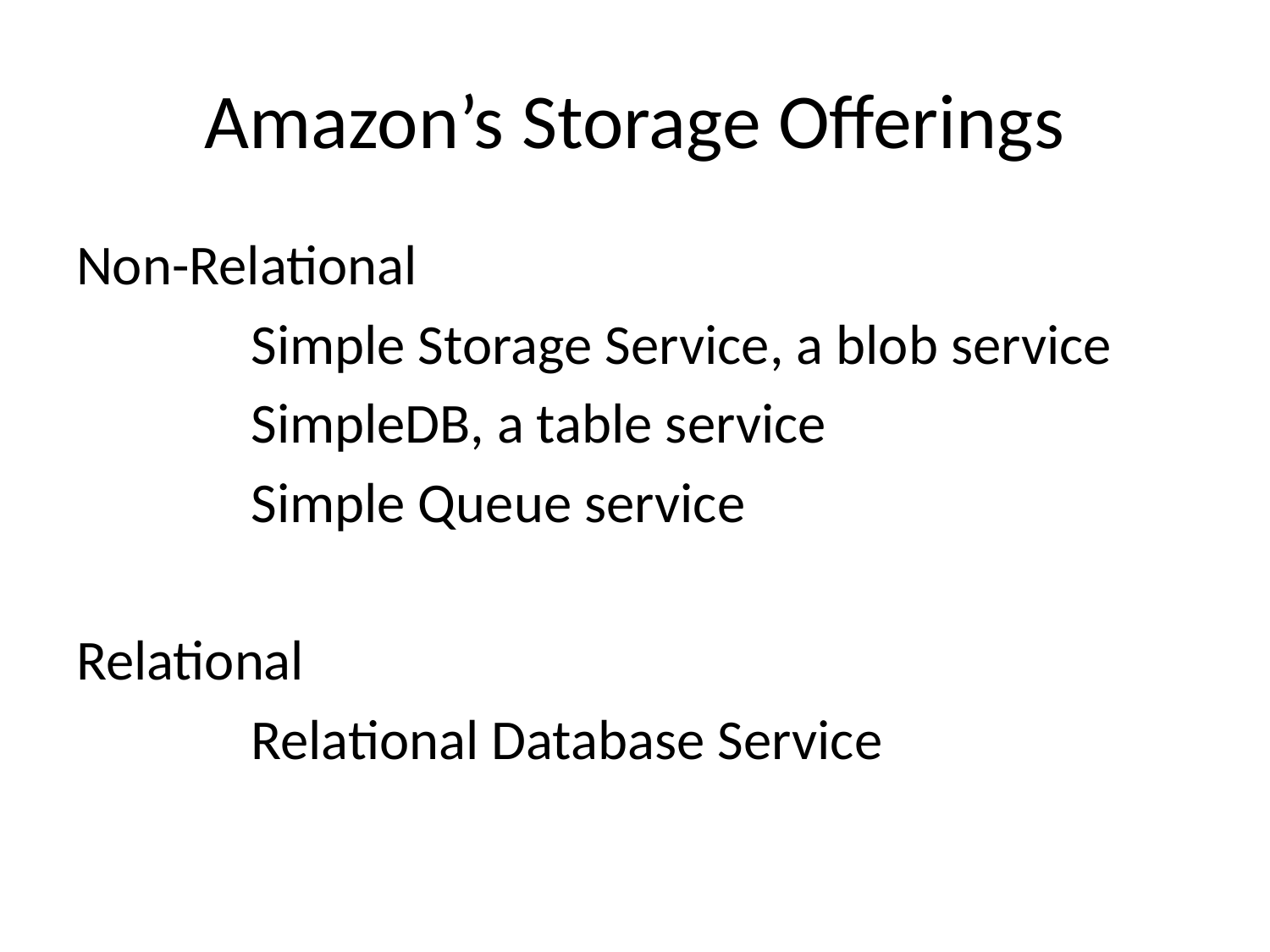

# Amazon’s Storage Offerings
Non-Relational
		Simple Storage Service, a blob service
		SimpleDB, a table service
		Simple Queue service

Relational
		Relational Database Service